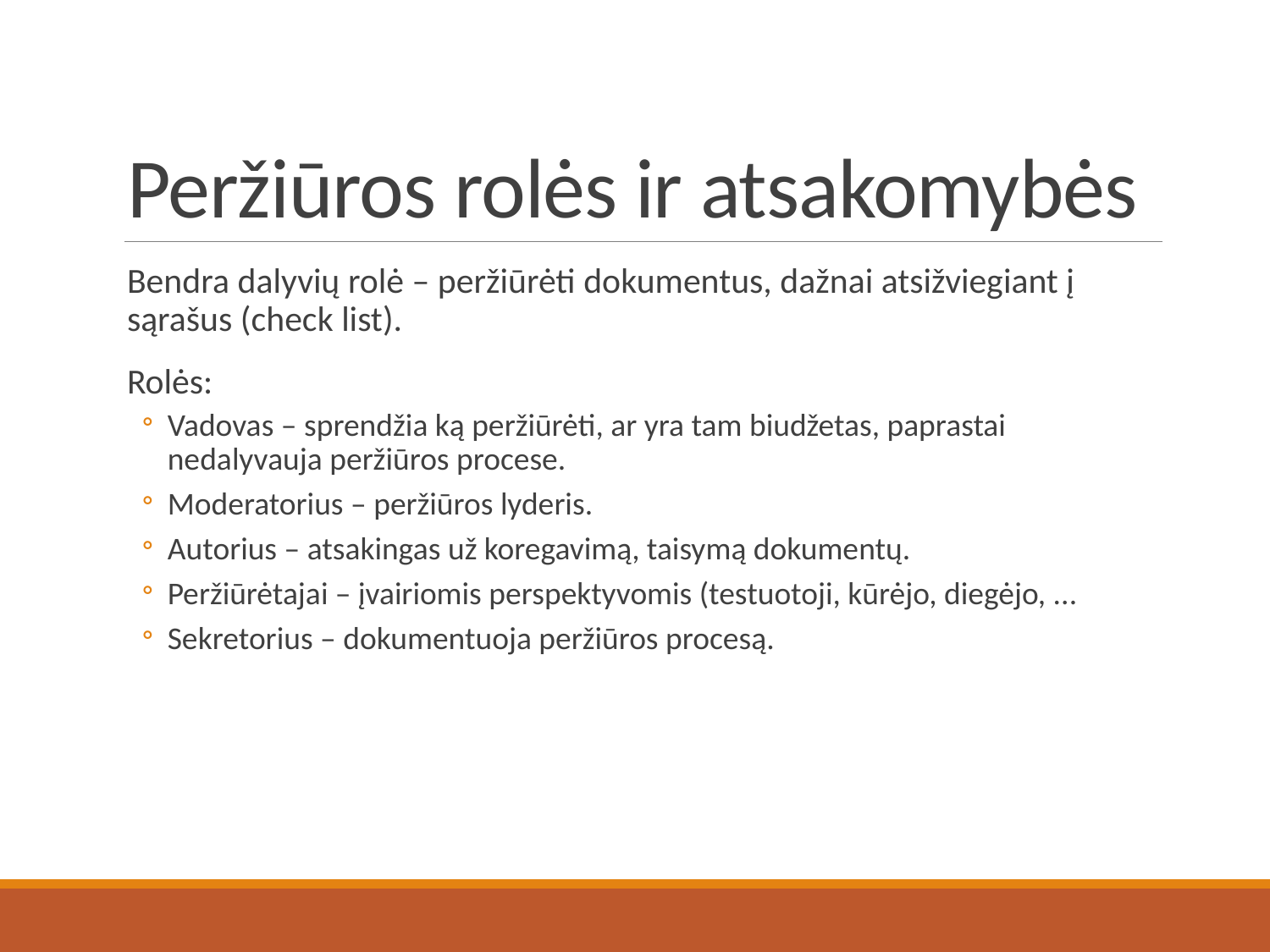

# Peržiūros rolės ir atsakomybės
Bendra dalyvių rolė – peržiūrėti dokumentus, dažnai atsižviegiant į sąrašus (check list).
Rolės:
Vadovas – sprendžia ką peržiūrėti, ar yra tam biudžetas, paprastai nedalyvauja peržiūros procese.
Moderatorius – peržiūros lyderis.
Autorius – atsakingas už koregavimą, taisymą dokumentų.
Peržiūrėtajai – įvairiomis perspektyvomis (testuotoji, kūrėjo, diegėjo, ...
Sekretorius – dokumentuoja peržiūros procesą.